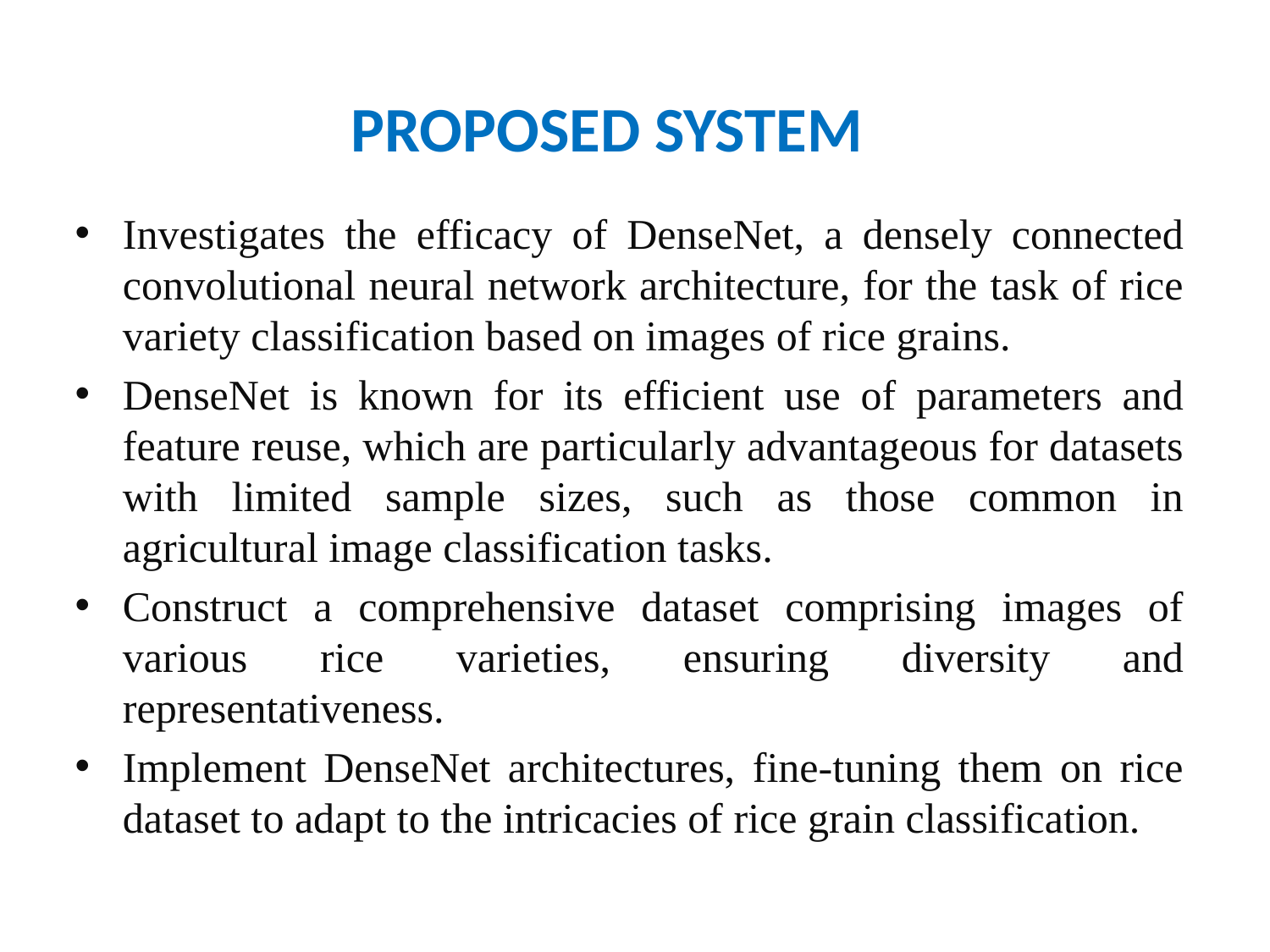

# PROPOSED SYSTEM
Investigates the efficacy of DenseNet, a densely connected convolutional neural network architecture, for the task of rice variety classification based on images of rice grains.
DenseNet is known for its efficient use of parameters and feature reuse, which are particularly advantageous for datasets with limited sample sizes, such as those common in agricultural image classification tasks.
Construct a comprehensive dataset comprising images of various rice varieties, ensuring diversity and representativeness.
Implement DenseNet architectures, fine-tuning them on rice dataset to adapt to the intricacies of rice grain classification.